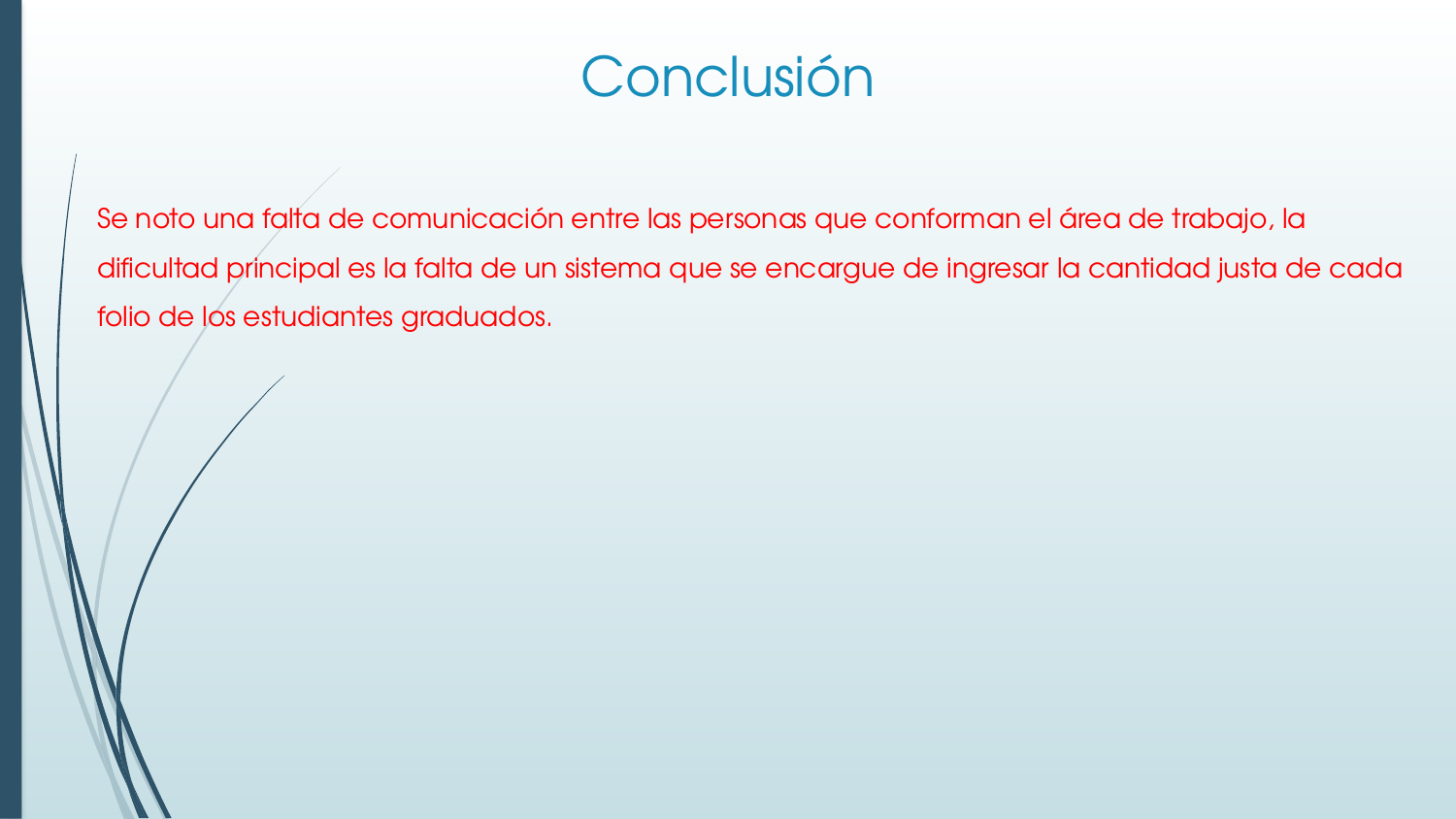

# Conclusión
Se noto una falta de comunicación entre las personas que conforman el área de trabajo, la dificultad principal es la falta de un sistema que se encargue de ingresar la cantidad justa de cada folio de los estudiantes graduados.